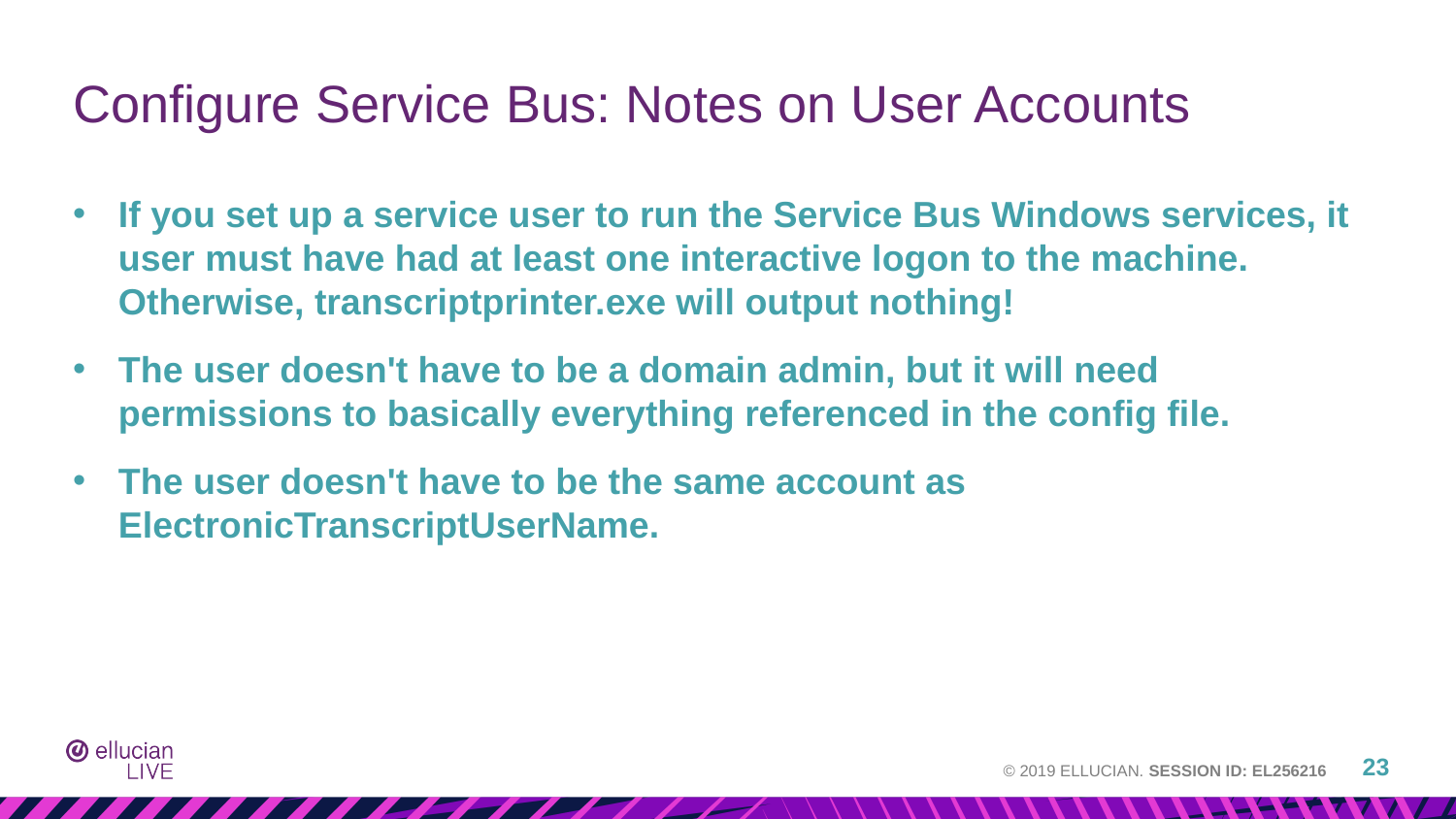

# Configure Service Bus: Notes on User Accounts
If you set up a service user to run the Service Bus Windows services, it user must have had at least one interactive logon to the machine. Otherwise, transcriptprinter.exe will output nothing!
The user doesn't have to be a domain admin, but it will need permissions to basically everything referenced in the config file.
The user doesn't have to be the same account as ElectronicTranscriptUserName.
23